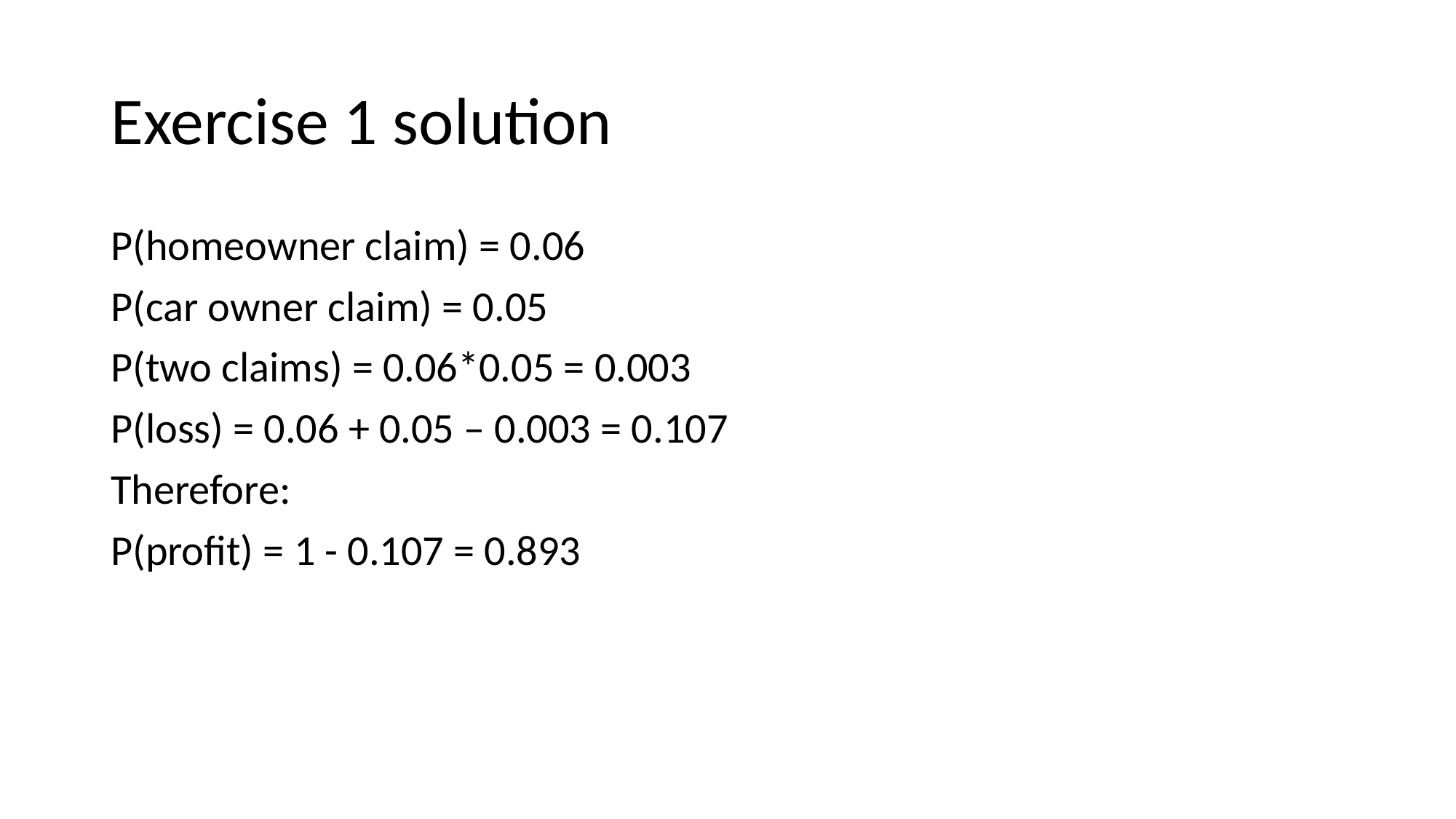

# Exercise 1 solution
P(homeowner claim) = 0.06
P(car owner claim) = 0.05
P(two claims) = 0.06*0.05 = 0.003
P(loss) = 0.06 + 0.05 – 0.003 = 0.107
Therefore:
P(profit) = 1 - 0.107 = 0.893